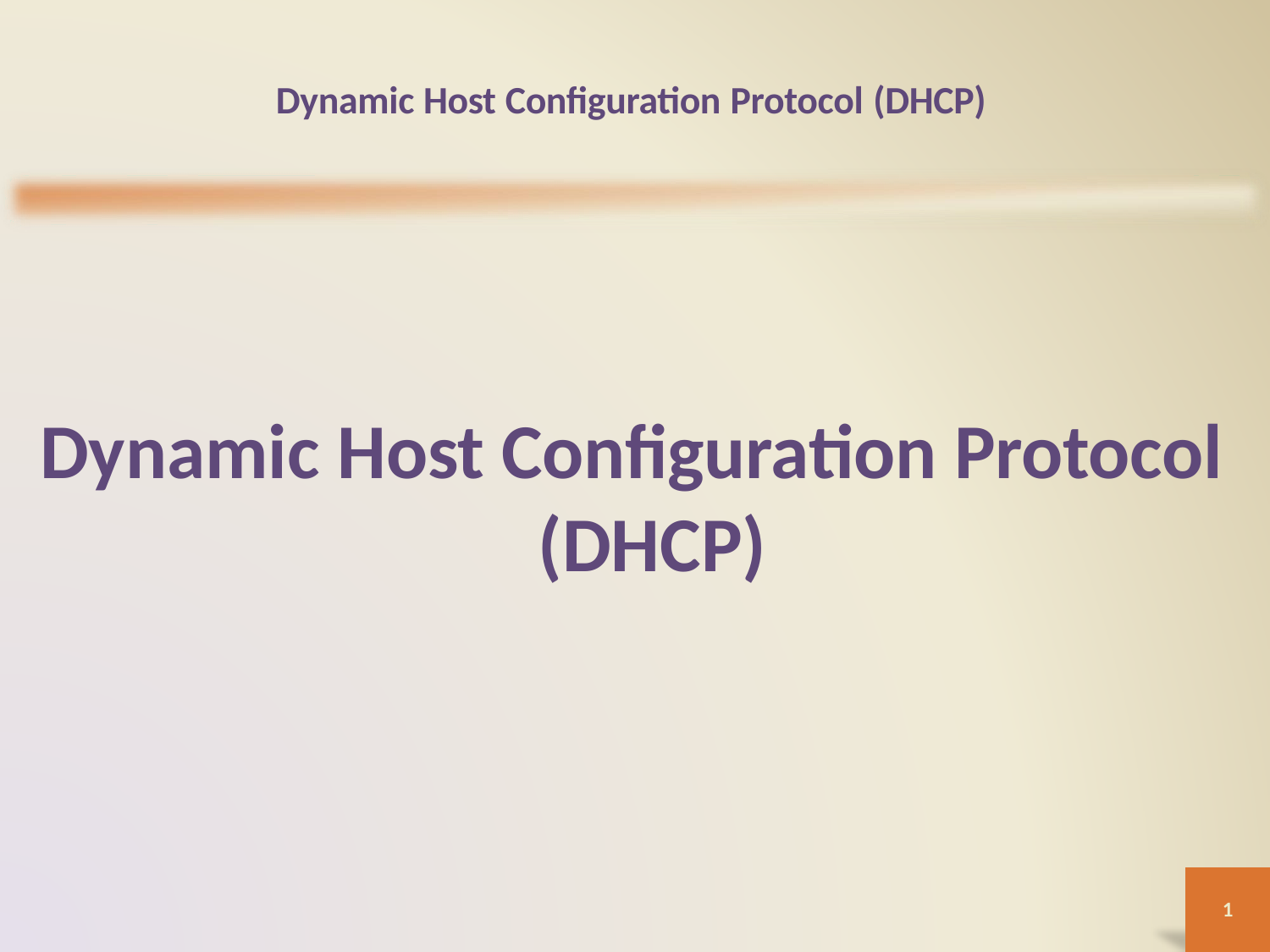

Dynamic Host Configuration Protocol (DHCP)
Dynamic Host Configuration Protocol  (DHCP)
1